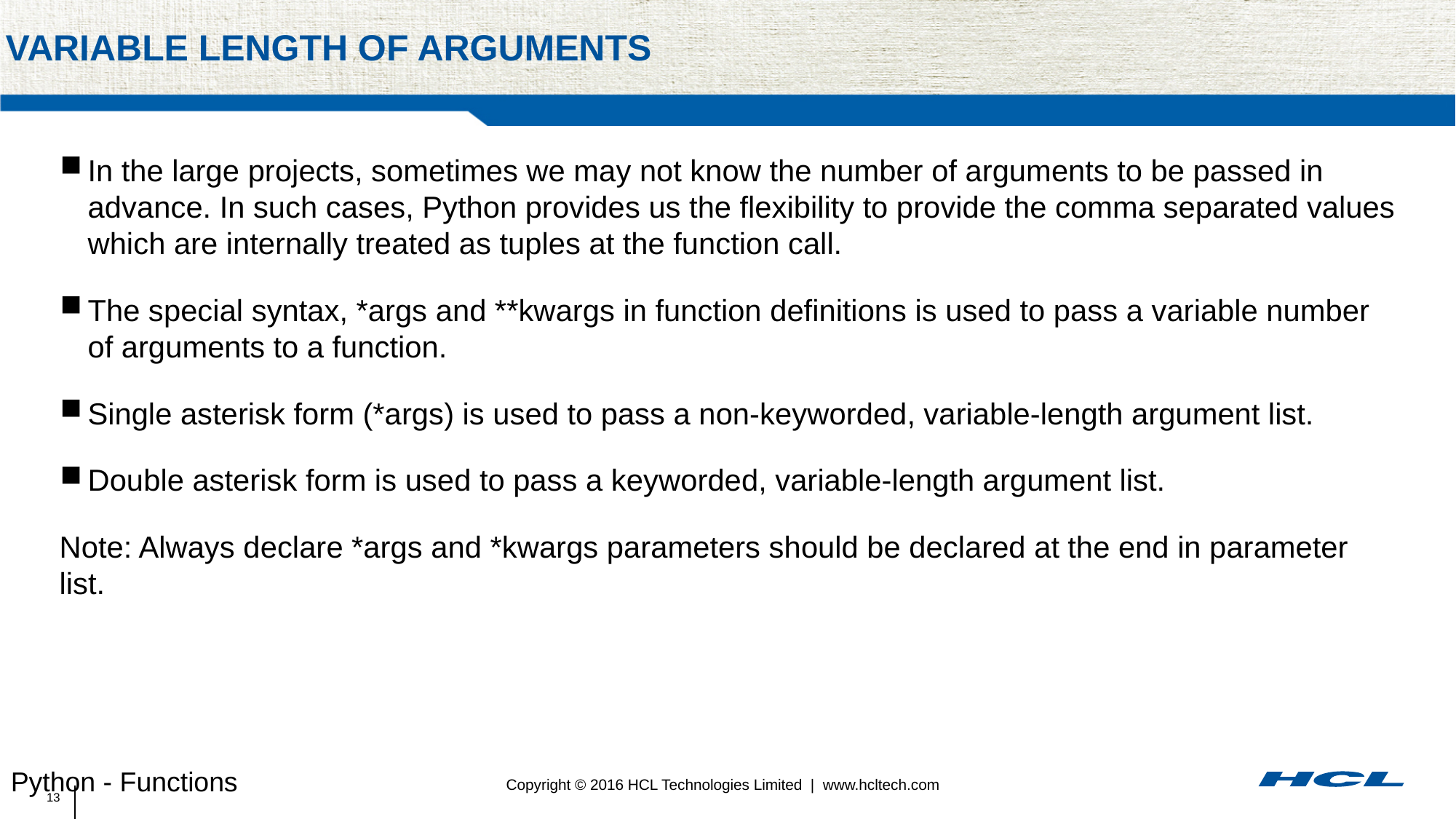

# Variable Length of Arguments
In the large projects, sometimes we may not know the number of arguments to be passed in advance. In such cases, Python provides us the flexibility to provide the comma separated values which are internally treated as tuples at the function call.
The special syntax, *args and **kwargs in function definitions is used to pass a variable number of arguments to a function.
Single asterisk form (*args) is used to pass a non-keyworded, variable-length argument list.
Double asterisk form is used to pass a keyworded, variable-length argument list.
Note: Always declare *args and *kwargs parameters should be declared at the end in parameter list.
Python - Functions